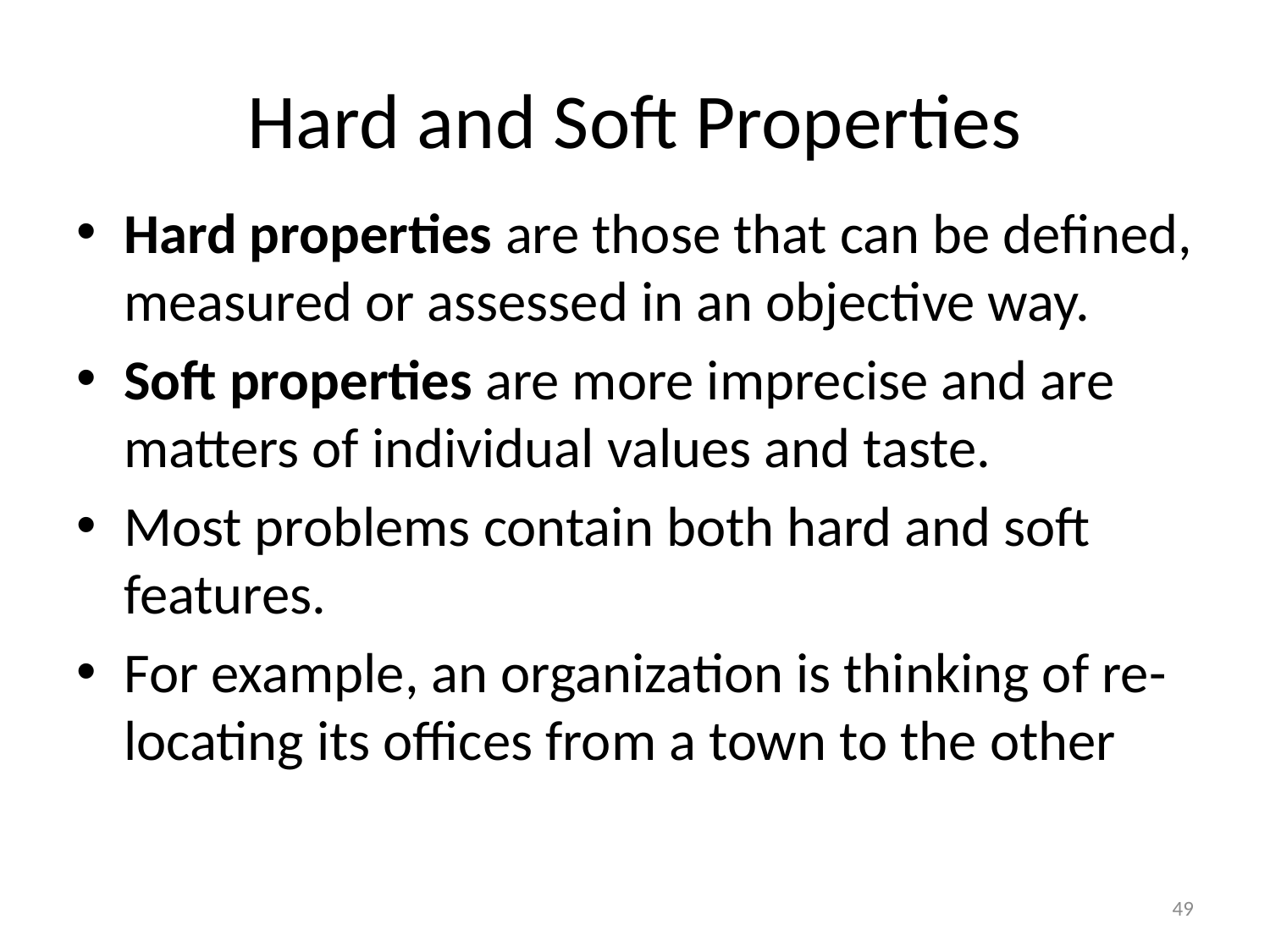

# Hard and Soft Properties
Hard properties are those that can be defined, measured or assessed in an objective way.
Soft properties are more imprecise and are matters of individual values and taste.
Most problems contain both hard and soft features.
For example, an organization is thinking of re-locating its offices from a town to the other
49